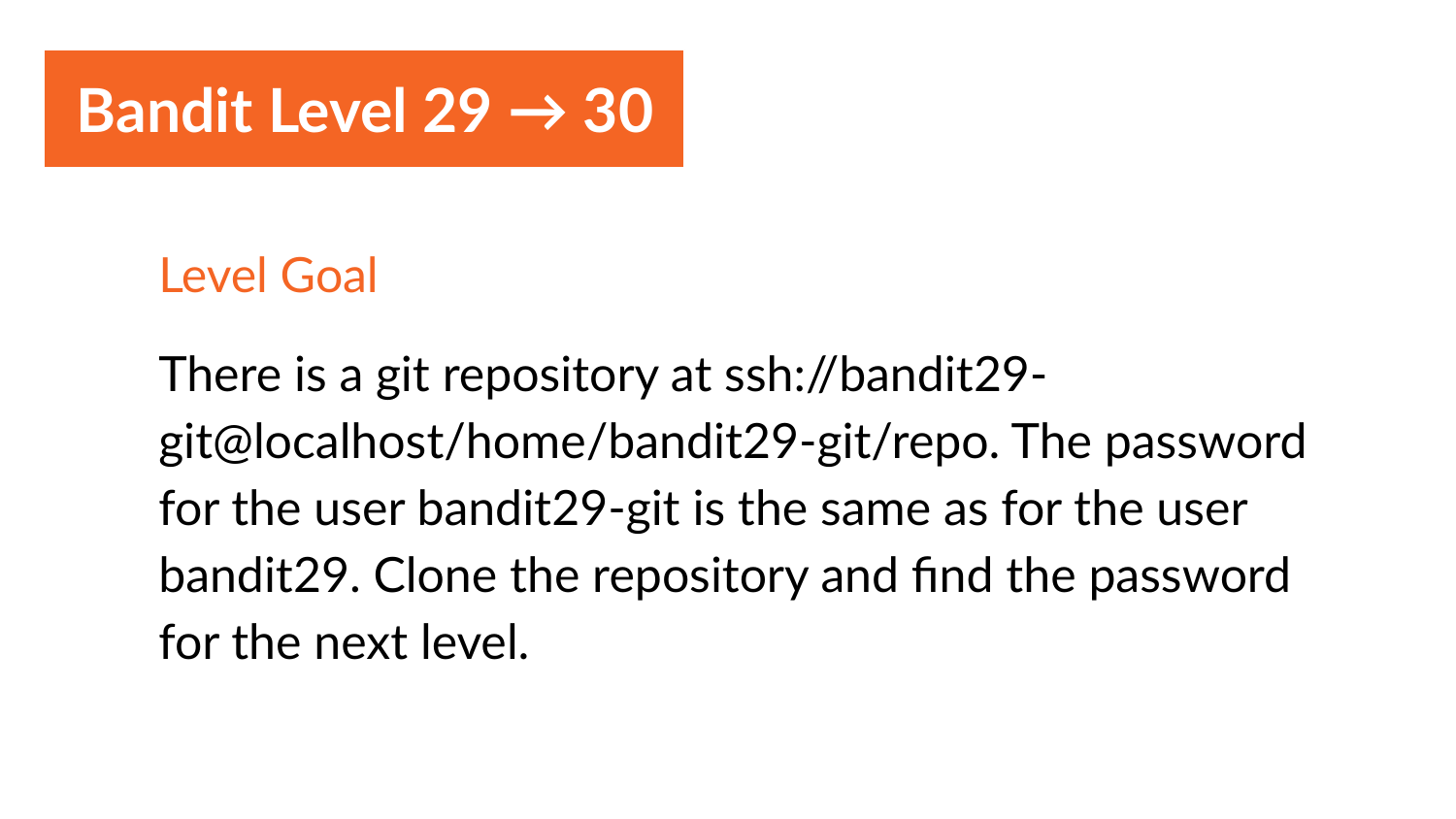

Bandit Level 29 → 30
09.17.XX
Level Goal
There is a git repository at ssh://bandit29-git@localhost/home/bandit29-git/repo. The password for the user bandit29-git is the same as for the user bandit29. Clone the repository and find the password for the next level.